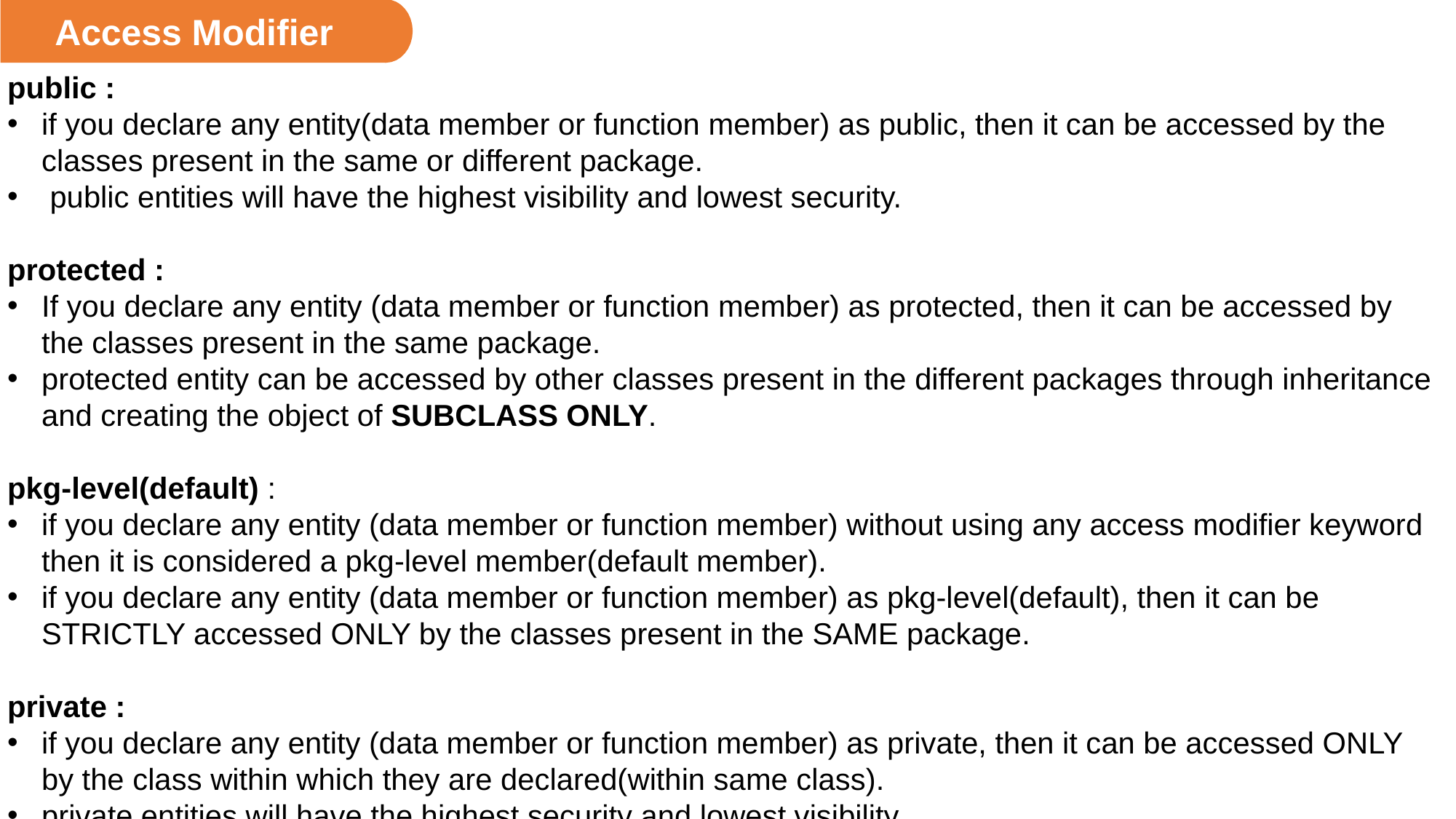

Access Modifier
public :
if you declare any entity(data member or function member) as public, then it can be accessed by the classes present in the same or different package.
 public entities will have the highest visibility and lowest security.

protected :
If you declare any entity (data member or function member) as protected, then it can be accessed by the classes present in the same package.
protected entity can be accessed by other classes present in the different packages through inheritance and creating the object of SUBCLASS ONLY.

pkg-level(default) :
if you declare any entity (data member or function member) without using any access modifier keyword then it is considered a pkg-level member(default member).
if you declare any entity (data member or function member) as pkg-level(default), then it can be STRICTLY accessed ONLY by the classes present in the SAME package.

private :
if you declare any entity (data member or function member) as private, then it can be accessed ONLY by the class within which they are declared(within same class).
private entities will have the highest security and lowest visibility.